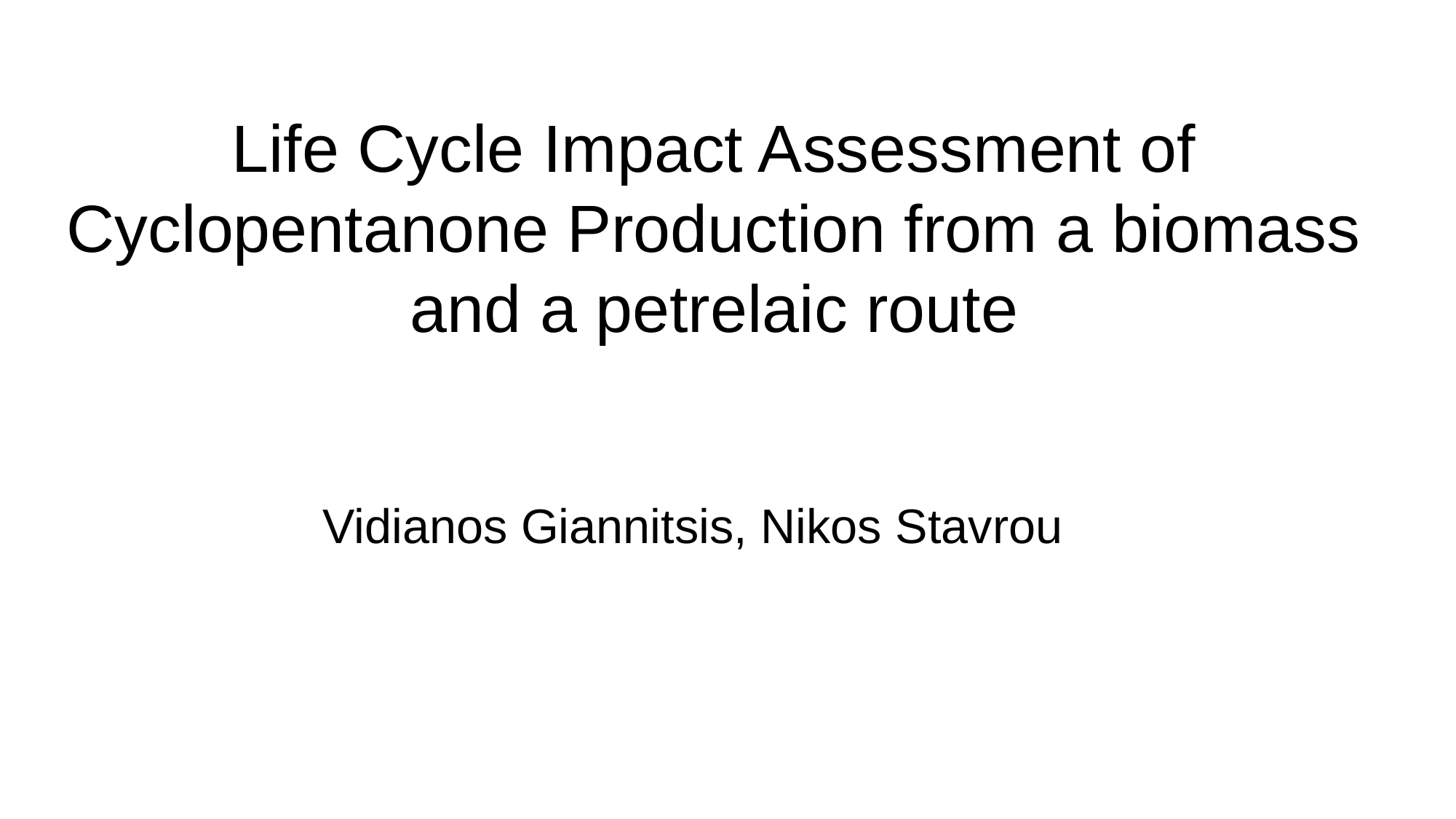

# Life Cycle Impact Assessment of Cyclopentanone Production from a biomass and a petrelaic route
Vidianos Giannitsis, Nikos Stavrou